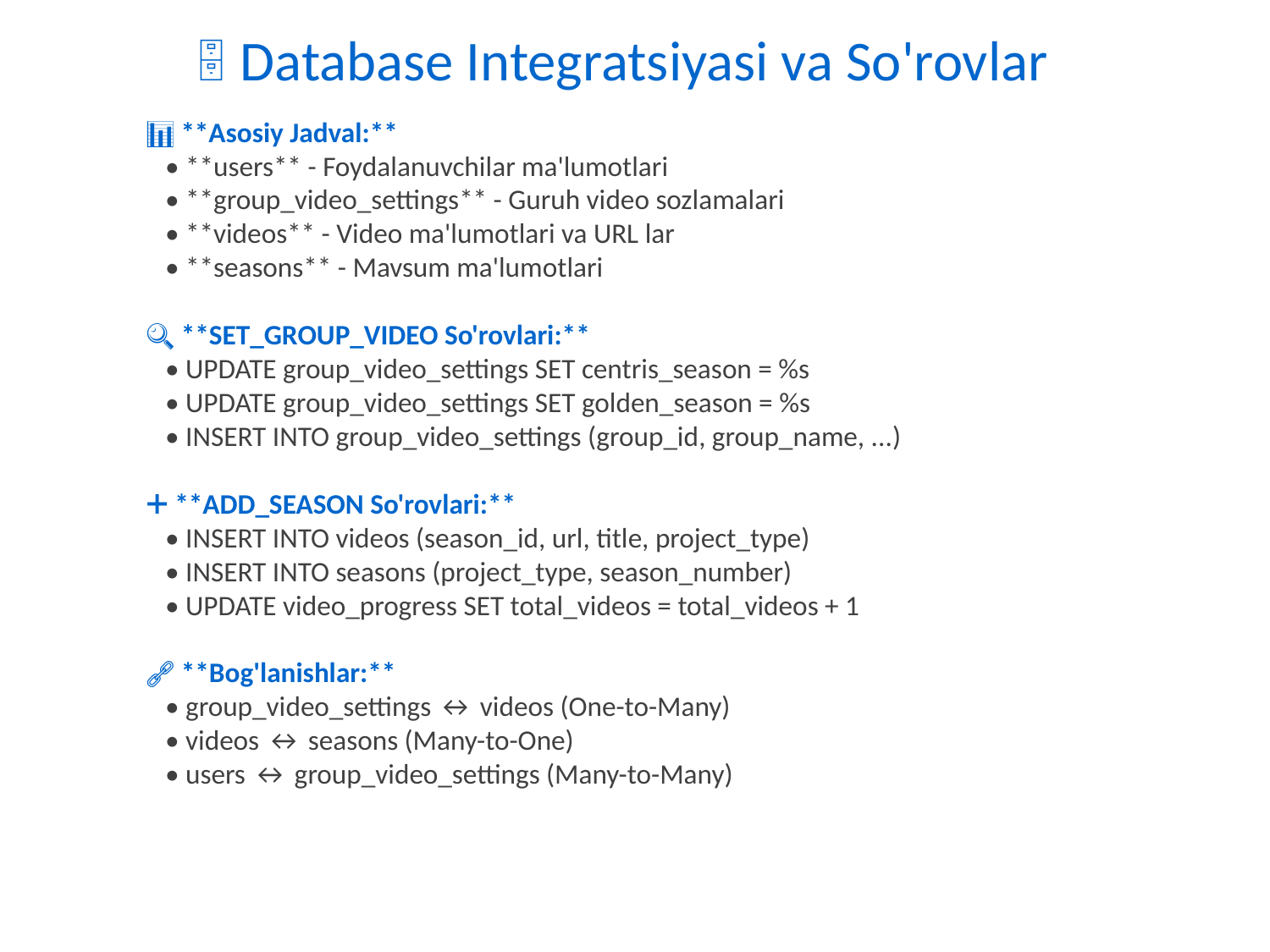

🗄️ Database Integratsiyasi va So'rovlar
📊 **Asosiy Jadval:**
   • **users** - Foydalanuvchilar ma'lumotlari
   • **group_video_settings** - Guruh video sozlamalari
   • **videos** - Video ma'lumotlari va URL lar
   • **seasons** - Mavsum ma'lumotlari

🔍 **SET_GROUP_VIDEO So'rovlari:**
   • UPDATE group_video_settings SET centris_season = %s
   • UPDATE group_video_settings SET golden_season = %s
   • INSERT INTO group_video_settings (group_id, group_name, ...)

➕ **ADD_SEASON So'rovlari:**
   • INSERT INTO videos (season_id, url, title, project_type)
   • INSERT INTO seasons (project_type, season_number)
   • UPDATE video_progress SET total_videos = total_videos + 1

🔗 **Bog'lanishlar:**
   • group_video_settings ↔ videos (One-to-Many)
   • videos ↔ seasons (Many-to-One)
   • users ↔ group_video_settings (Many-to-Many)